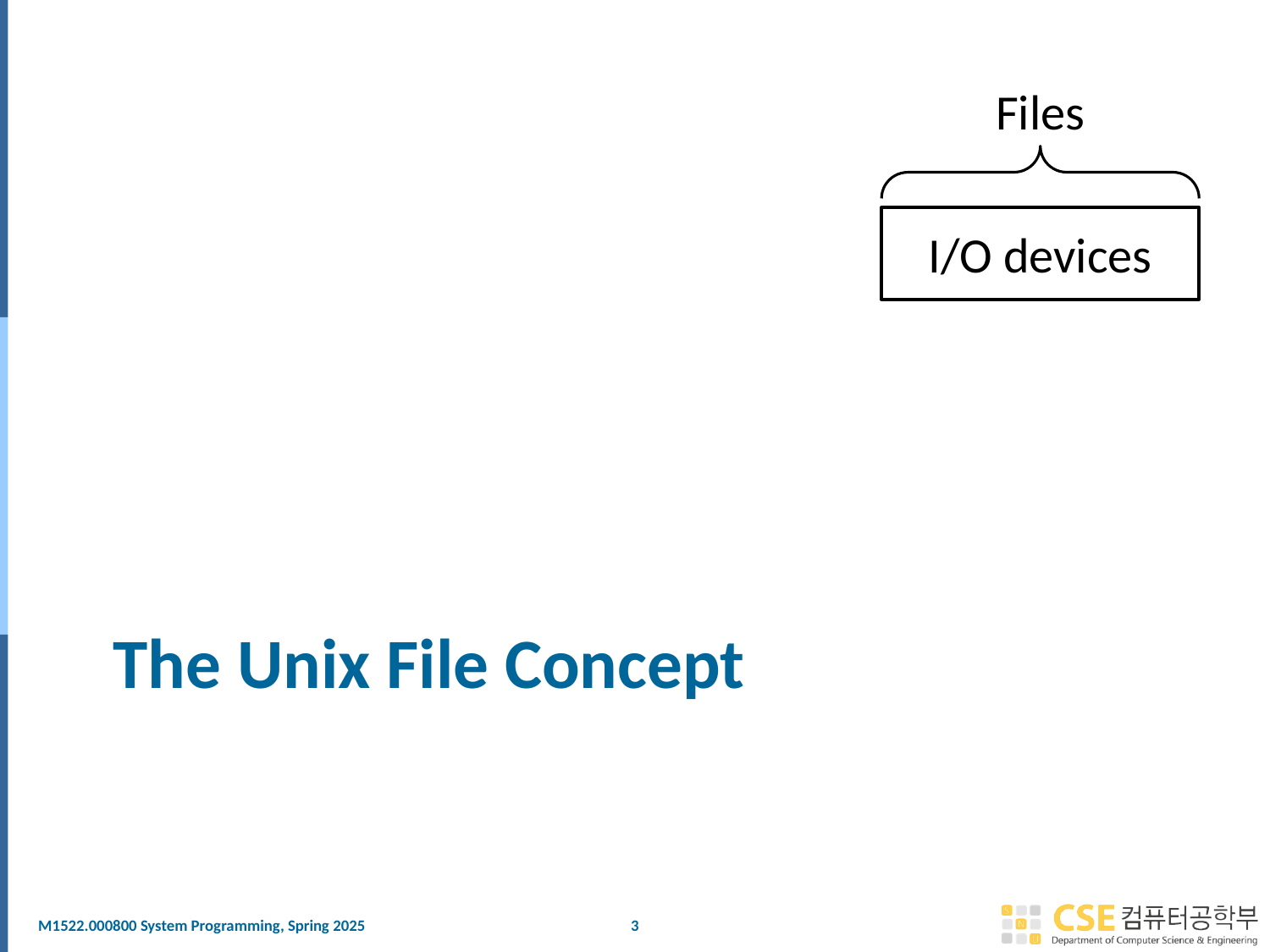

Files
I/O devices

# The Unix File Concept